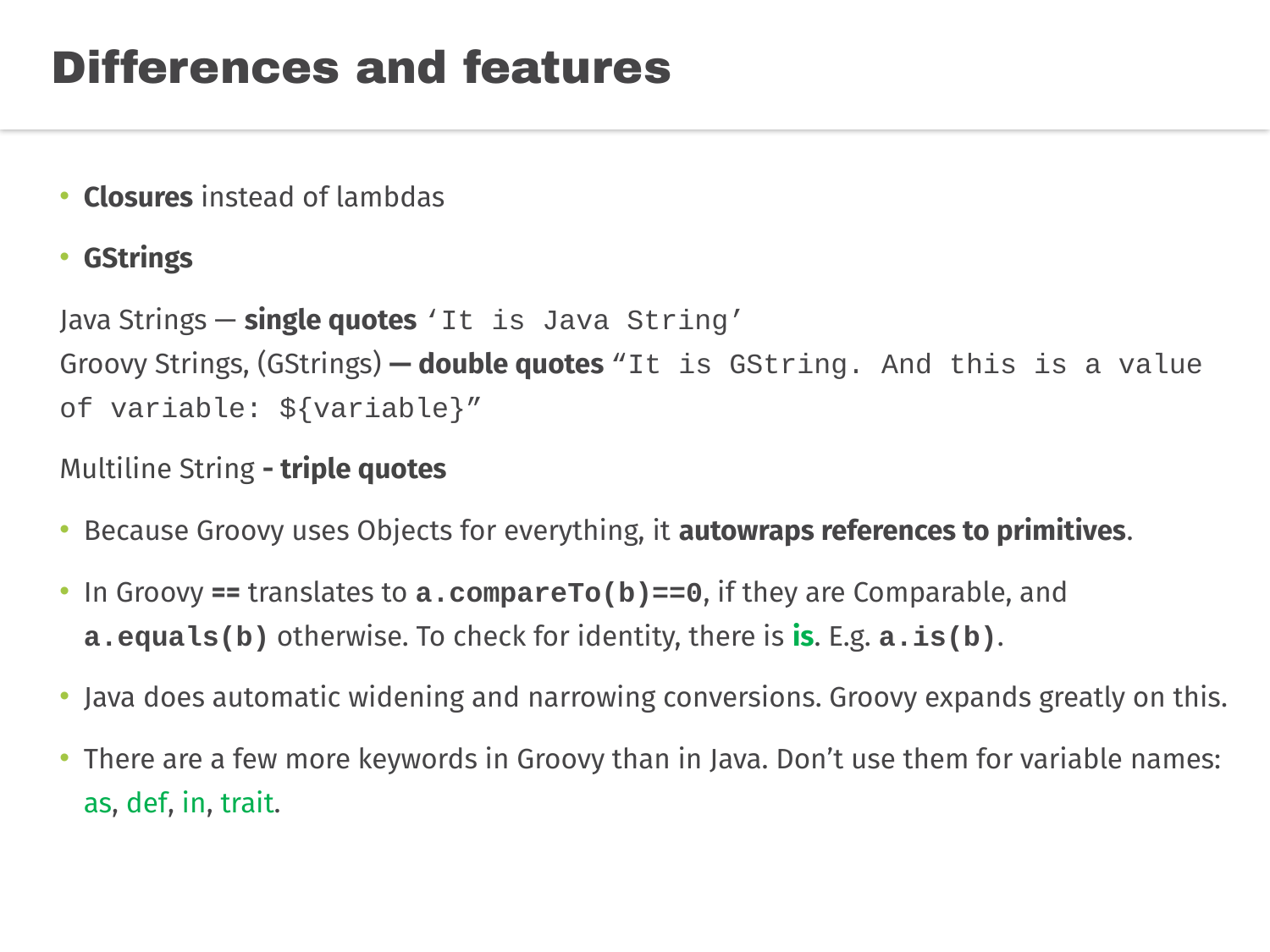

Differences and features
Closures instead of lambdas
GStrings
Java Strings — single quotes ‘It is Java String’
Groovy Strings, (GStrings) — double quotes “It is GString. And this is a value of variable: ${variable}”
Multiline String - triple quotes
Because Groovy uses Objects for everything, it autowraps references to primitives.
In Groovy == translates to a.compareTo(b)==0, if they are Comparable, and a.equals(b) otherwise. To check for identity, there is is. E.g. a.is(b).
Java does automatic widening and narrowing conversions. Groovy expands greatly on this.
There are a few more keywords in Groovy than in Java. Don’t use them for variable names: as, def, in, trait.